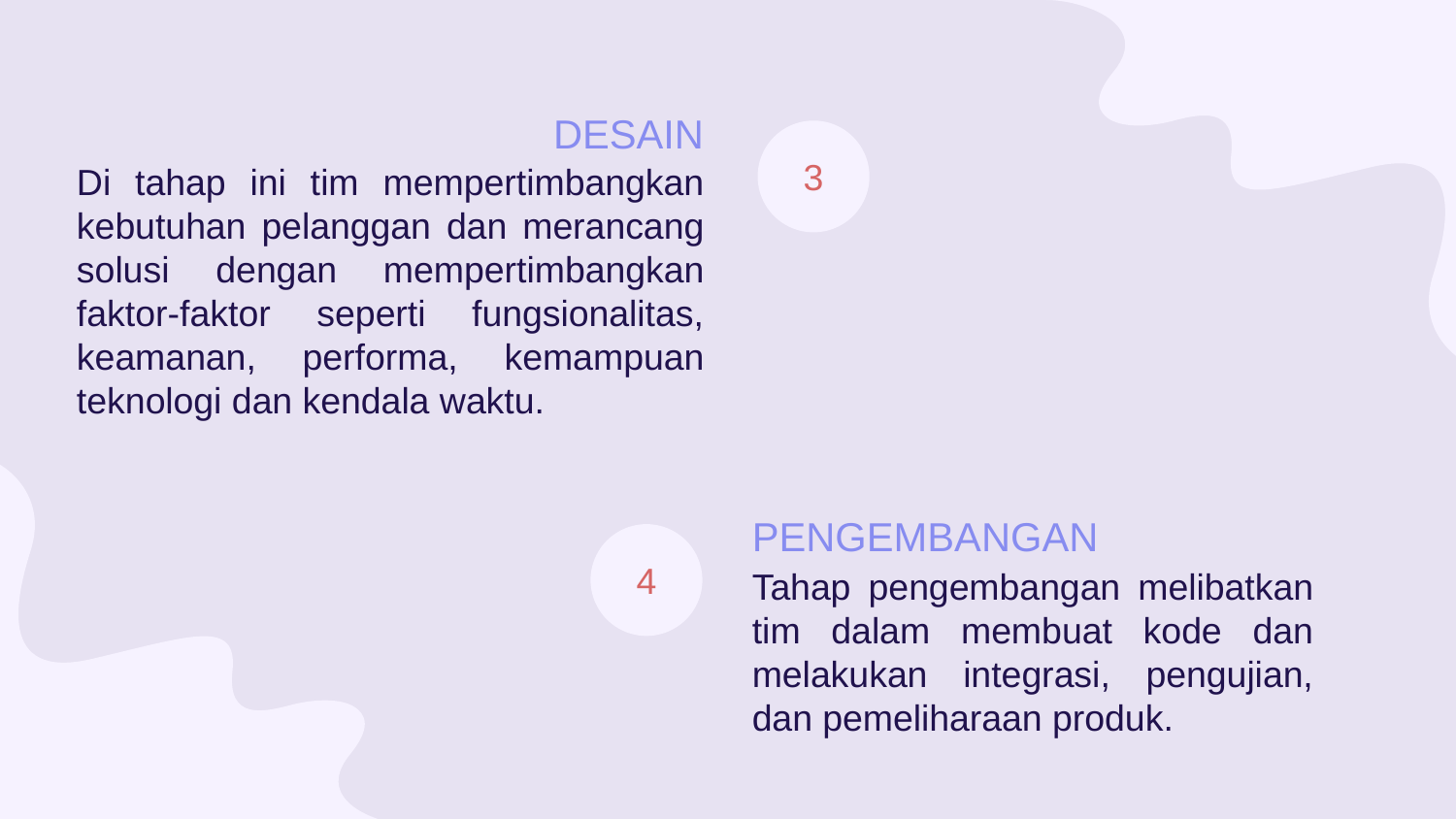

DESAIN
3
Di tahap ini tim mempertimbangkan kebutuhan pelanggan dan merancang solusi dengan mempertimbangkan faktor-faktor seperti fungsionalitas, keamanan, performa, kemampuan teknologi dan kendala waktu.
PENGEMBANGAN
4
Tahap pengembangan melibatkan tim dalam membuat kode dan melakukan integrasi, pengujian, dan pemeliharaan produk.